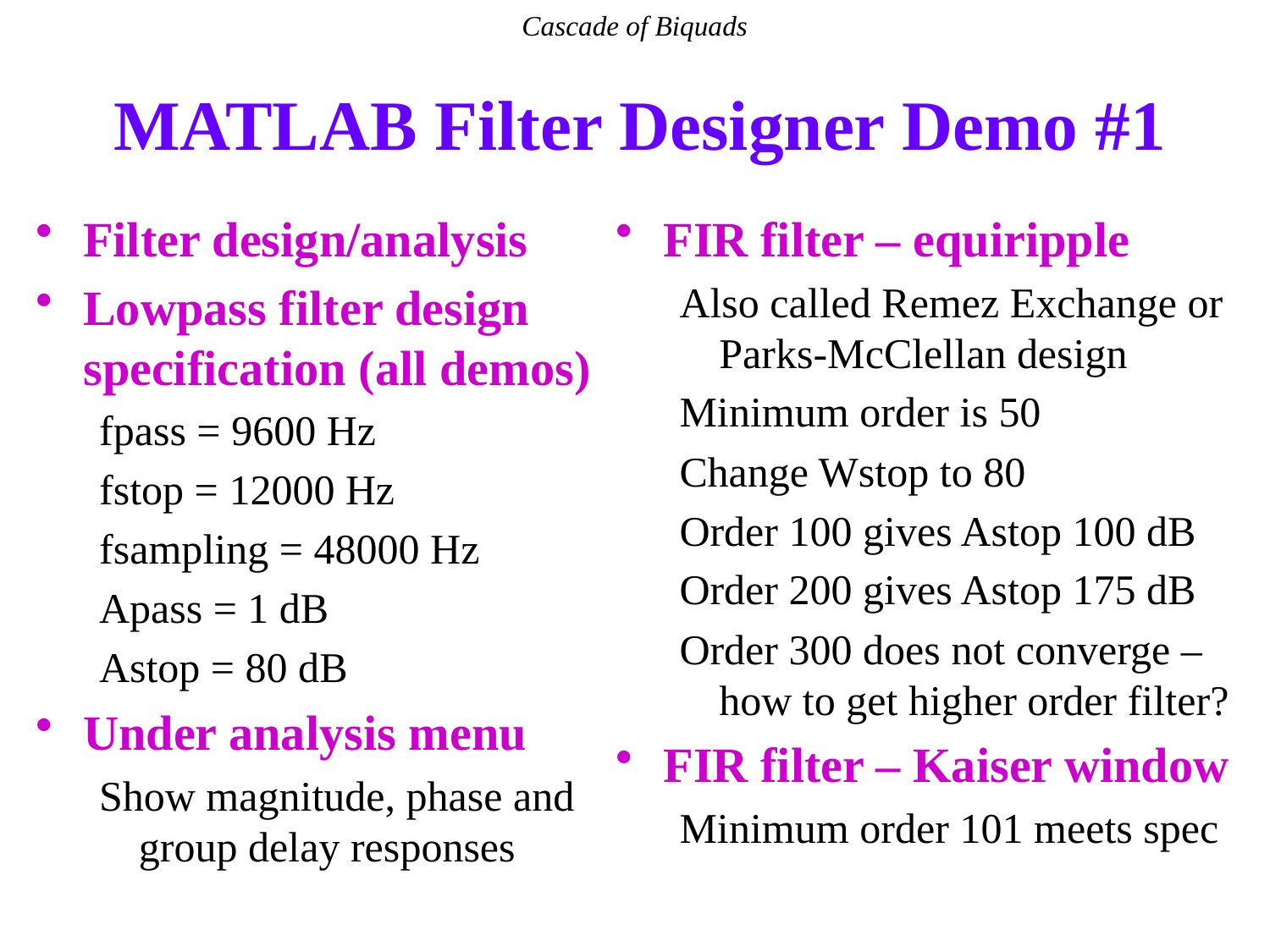

Cascade of Biquads
# MATLAB Filter Designer Demo #1
Filter design/analysis
Lowpass filter design specification (all demos)
fpass = 9600 Hz
fstop = 12000 Hz
fsampling = 48000 Hz
Apass = 1 dB
Astop = 80 dB
Under analysis menu
Show magnitude, phase and group delay responses

FIR filter – equiripple
Also called Remez Exchange or Parks-McClellan design
Minimum order is 50
Change Wstop to 80
Order 100 gives Astop 100 dB
Order 200 gives Astop 175 dB
Order 300 does not converge –how to get higher order filter?
FIR filter – Kaiser window
Minimum order 101 meets spec